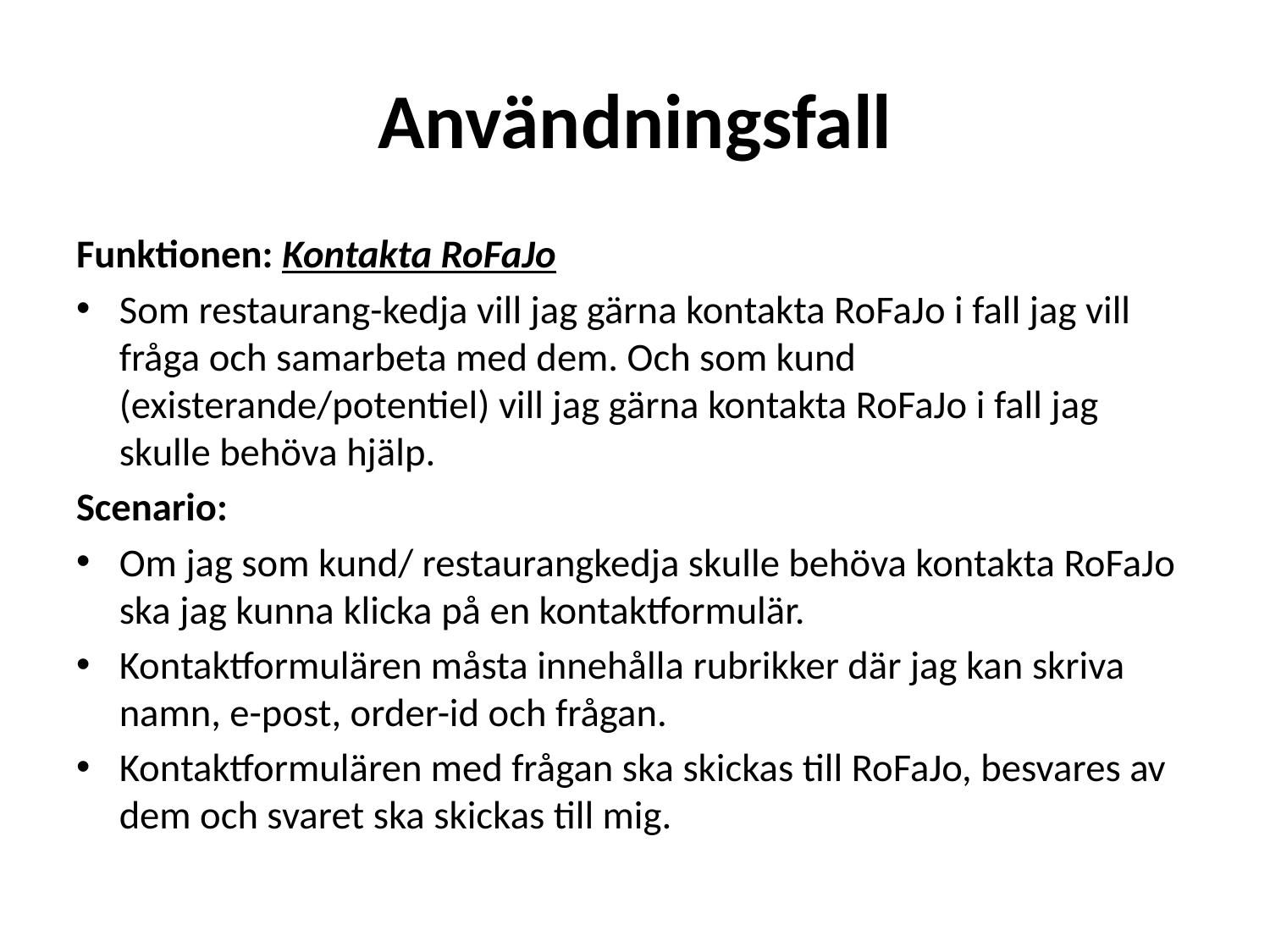

# Användningsfall
Funktionen: Kontakta RoFaJo
Som restaurang-kedja vill jag gärna kontakta RoFaJo i fall jag vill fråga och samarbeta med dem. Och som kund (existerande/potentiel) vill jag gärna kontakta RoFaJo i fall jag skulle behöva hjälp.
Scenario:
Om jag som kund/ restaurangkedja skulle behöva kontakta RoFaJo ska jag kunna klicka på en kontaktformulär.
Kontaktformulären måsta innehålla rubrikker där jag kan skriva namn, e-post, order-id och frågan.
Kontaktformulären med frågan ska skickas till RoFaJo, besvares av dem och svaret ska skickas till mig.